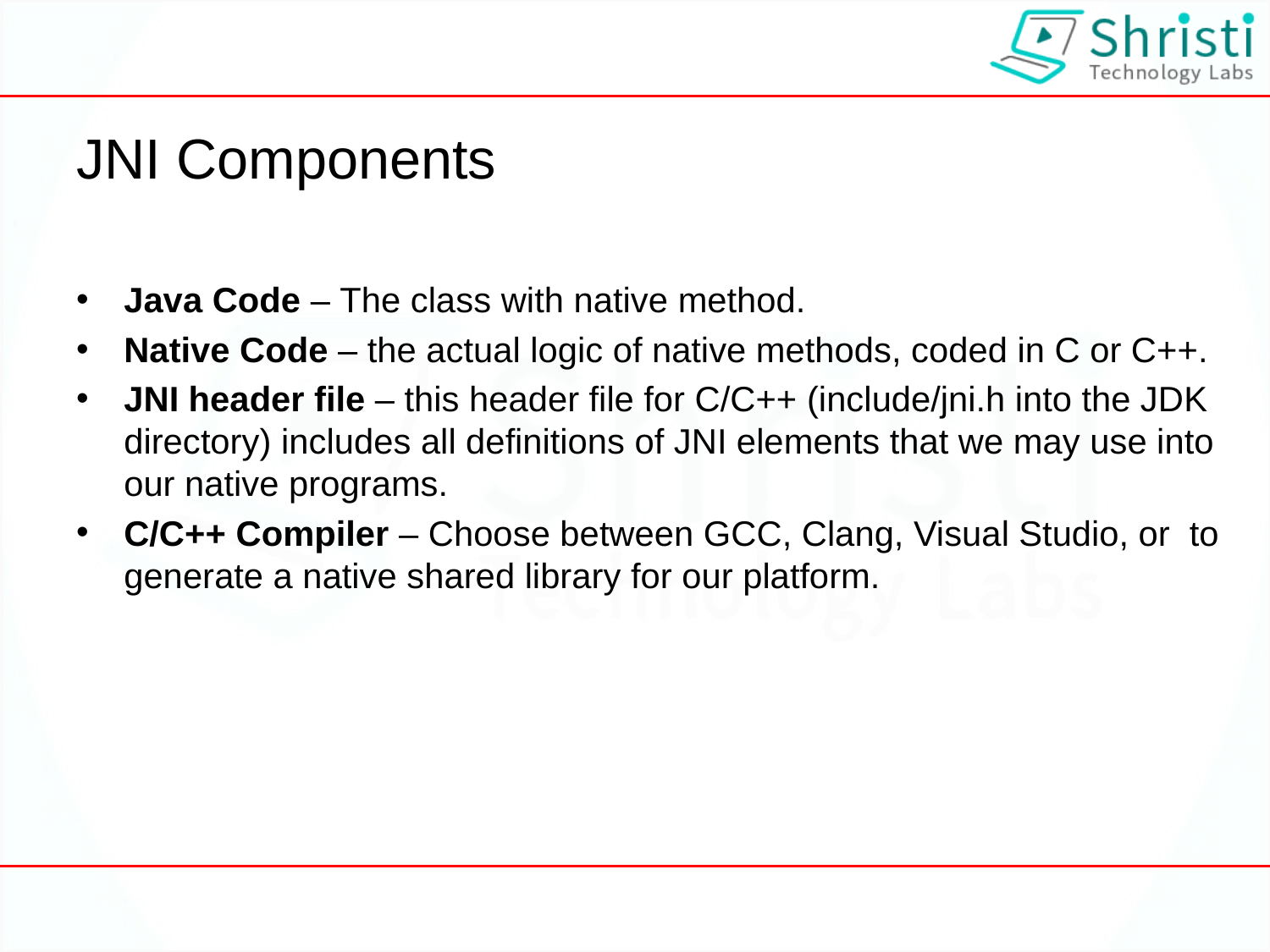

# JNI Components

Java Code – The class with native method.
Native Code – the actual logic of native methods, coded in C or C++.
JNI header file – this header file for C/C++ (include/jni.h into the JDK directory) includes all definitions of JNI elements that we may use into our native programs.
C/C++ Compiler – Choose between GCC, Clang, Visual Studio, or  to generate a native shared library for our platform.
39